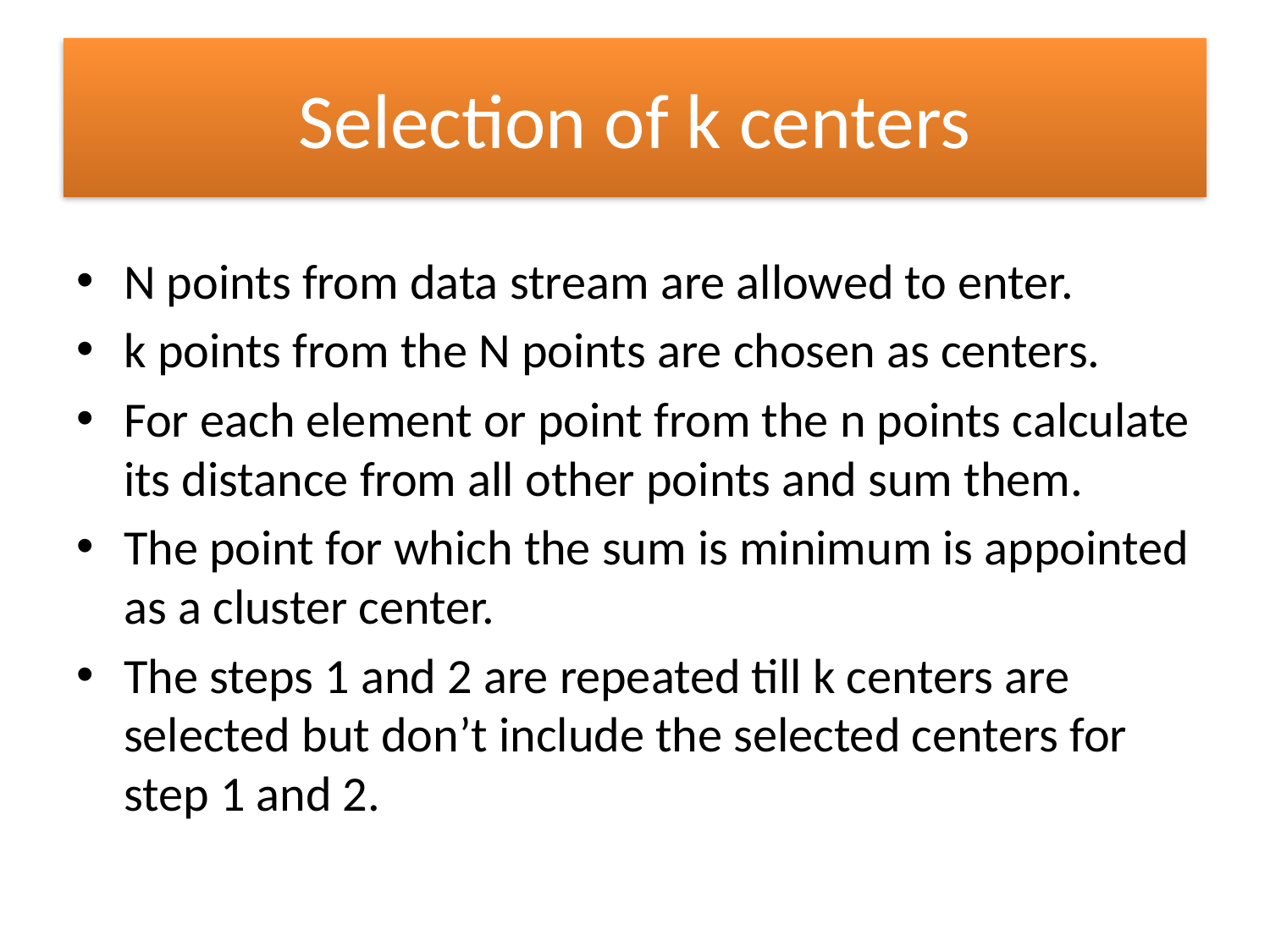

# Selection of k centers
N points from data stream are allowed to enter.
k points from the N points are chosen as centers.
For each element or point from the n points calculate its distance from all other points and sum them.
The point for which the sum is minimum is appointed as a cluster center.
The steps 1 and 2 are repeated till k centers are selected but don’t include the selected centers for step 1 and 2.